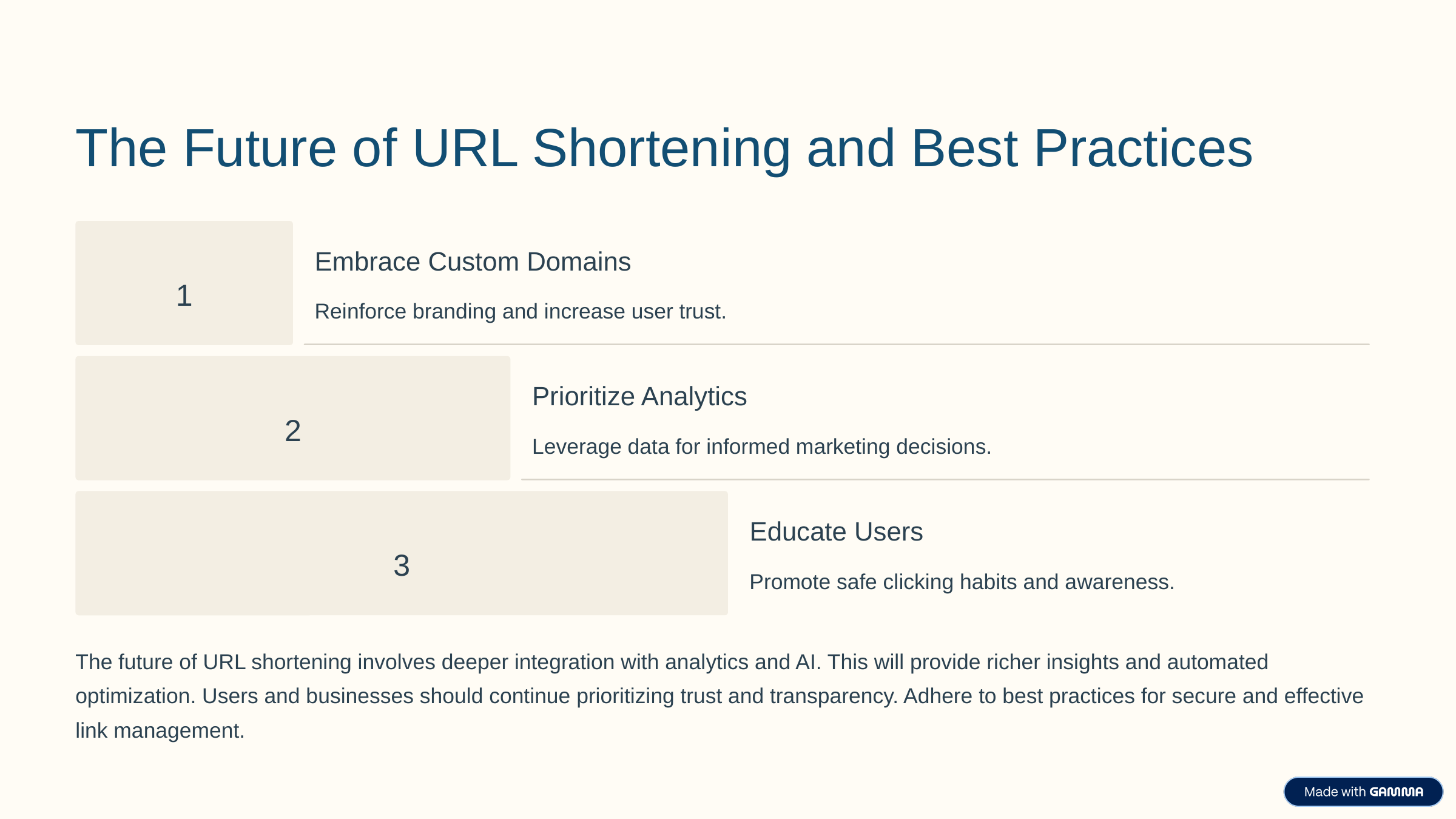

The Future of URL Shortening and Best Practices

Embrace Custom Domains
1
Reinforce branding and increase user trust.

Prioritize Analytics
2
Leverage data for informed marketing decisions.

Educate Users
3
Promote safe clicking habits and awareness.
The future of URL shortening involves deeper integration with analytics and AI. This will provide richer insights and automated optimization. Users and businesses should continue prioritizing trust and transparency. Adhere to best practices for secure and effective link management.